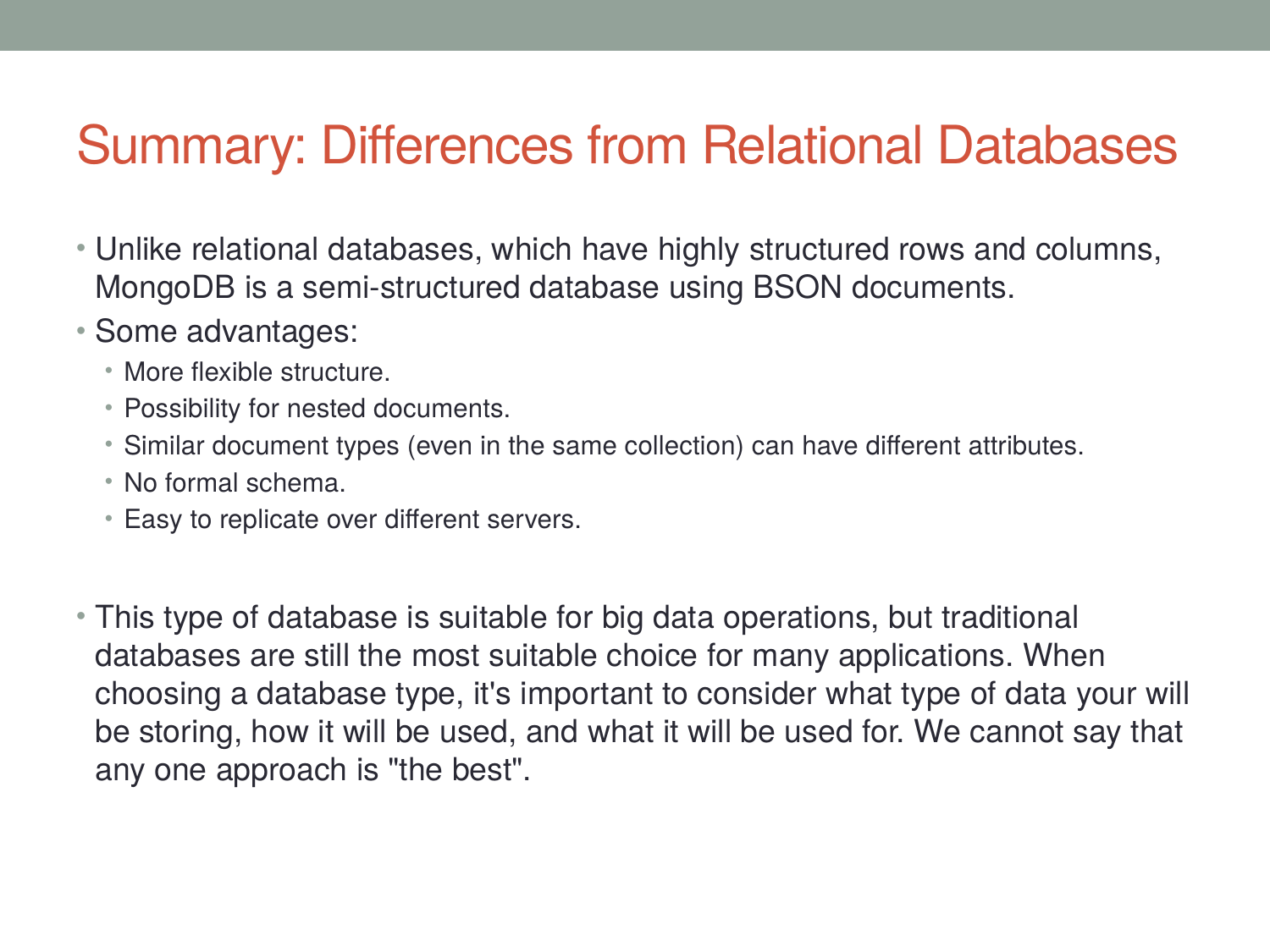

# Summary: Differences from Relational Databases
Unlike relational databases, which have highly structured rows and columns, MongoDB is a semi-structured database using BSON documents.
Some advantages:
More flexible structure.
Possibility for nested documents.
Similar document types (even in the same collection) can have different attributes.
No formal schema.
Easy to replicate over different servers.

This type of database is suitable for big data operations, but traditional databases are still the most suitable choice for many applications. When choosing a database type, it's important to consider what type of data your will be storing, how it will be used, and what it will be used for. We cannot say that any one approach is "the best".